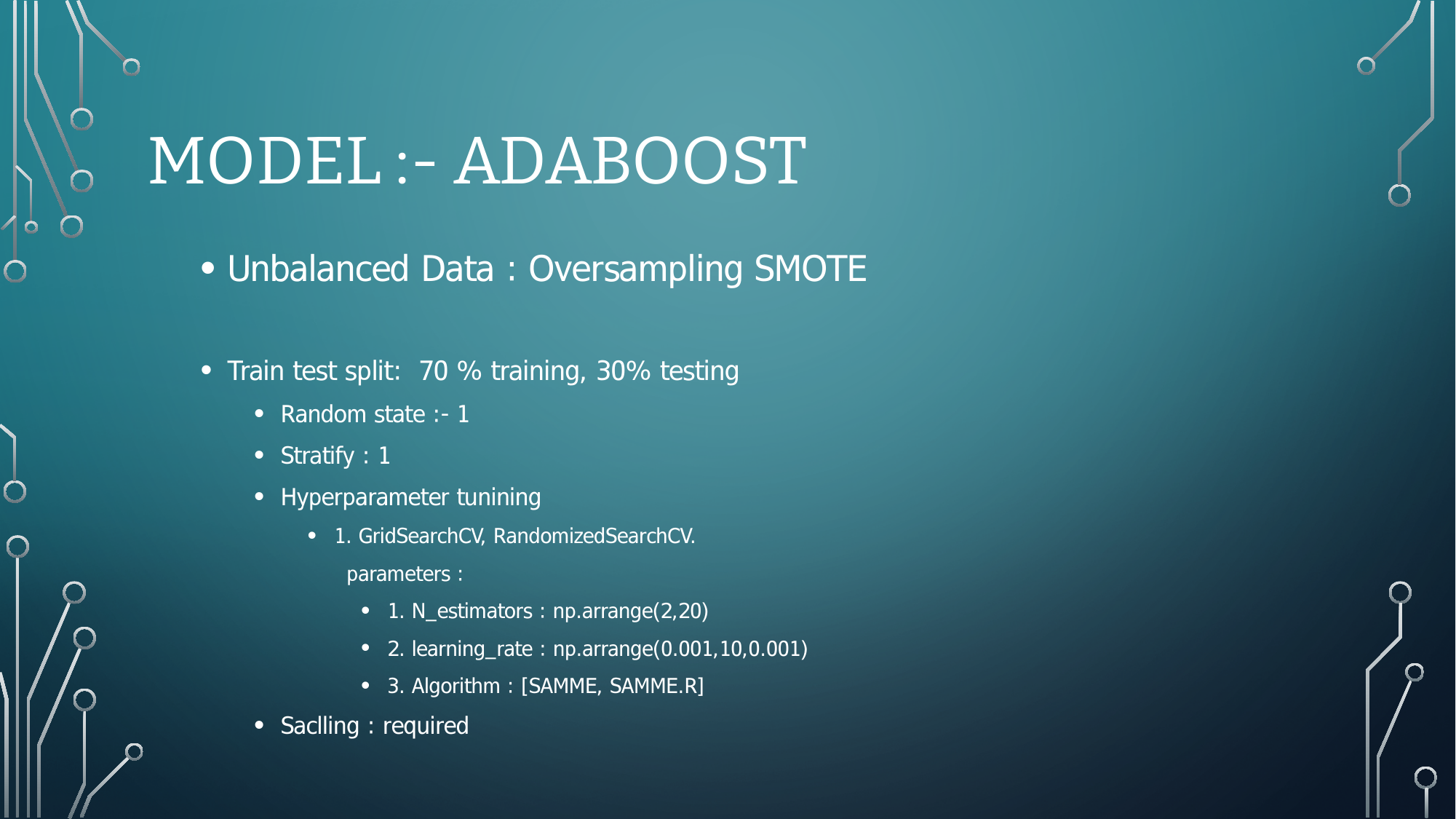

# Model :- Adaboost
Unbalanced Data : Oversampling SMOTE
Train test split:  70 % training, 30% testing
Random state :- 1
Stratify : 1
Hyperparameter tunining
1. GridSearchCV, RandomizedSearchCV.
      parameters :
1. N_estimators : np.arrange(2,20)
2. learning_rate : np.arrange(0.001,10,0.001)
3. Algorithm : [SAMME, SAMME.R]
Saclling : required